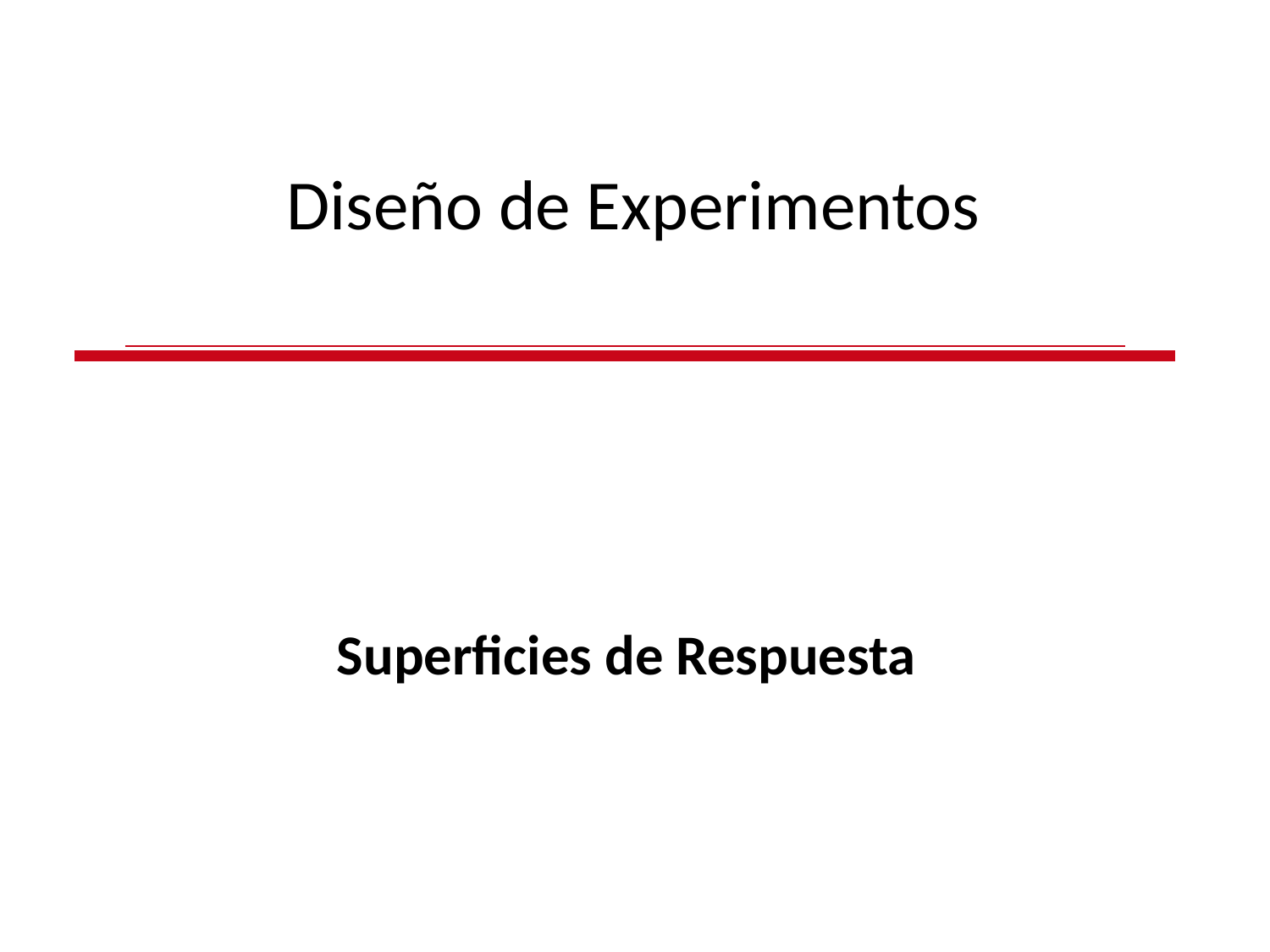

Diseño de Experimentos
# Superficies de Respuesta